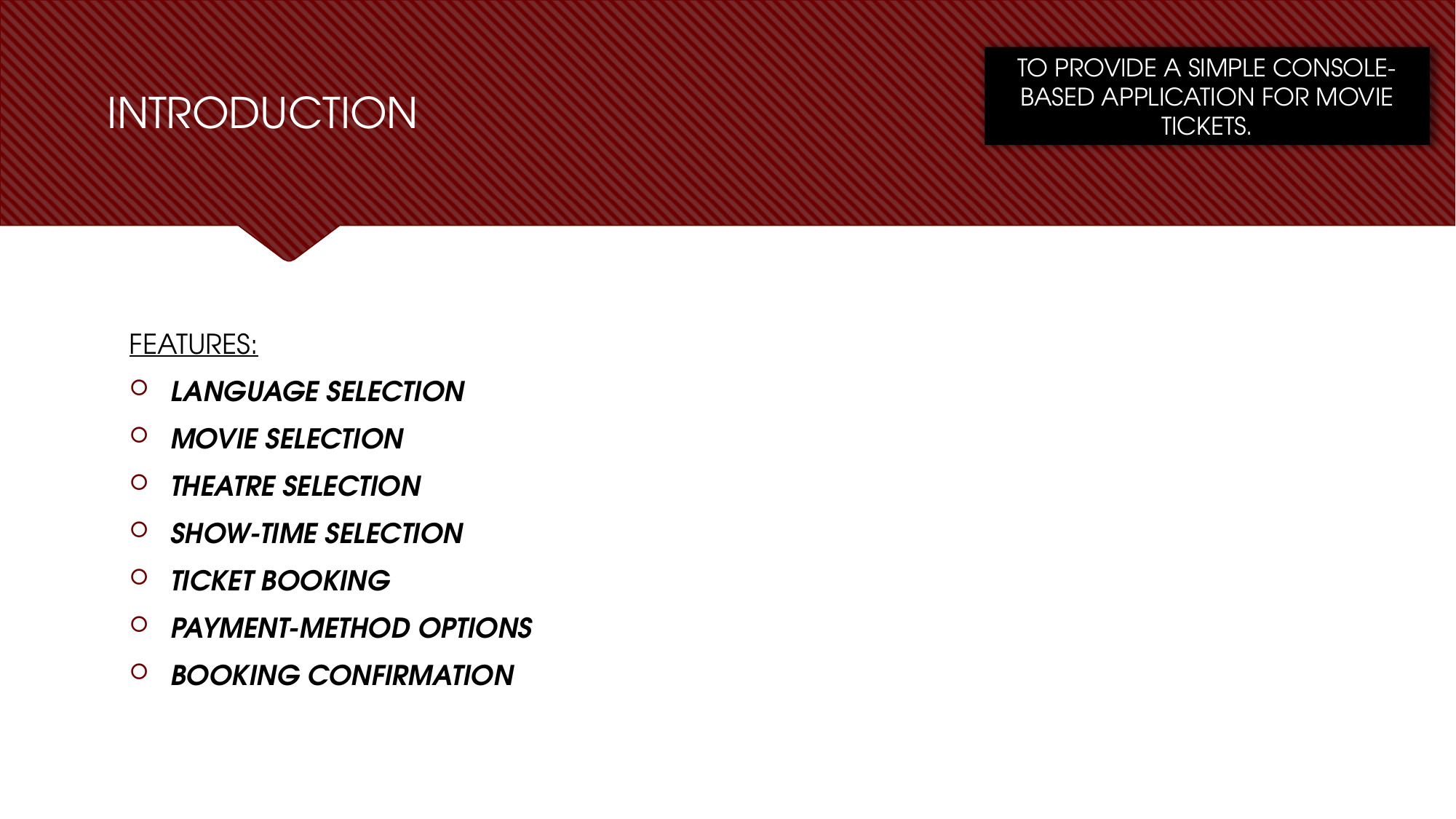

TO PROVIDE A SIMPLE CONSOLE-BASED APPLICATION FOR MOVIE TICKETS.
# INTRODUCTION
FEATURES:
LANGUAGE SELECTION
MOVIE SELECTION
THEATRE SELECTION
SHOW-TIME SELECTION
TICKET BOOKING
PAYMENT-METHOD OPTIONS
BOOKING CONFIRMATION